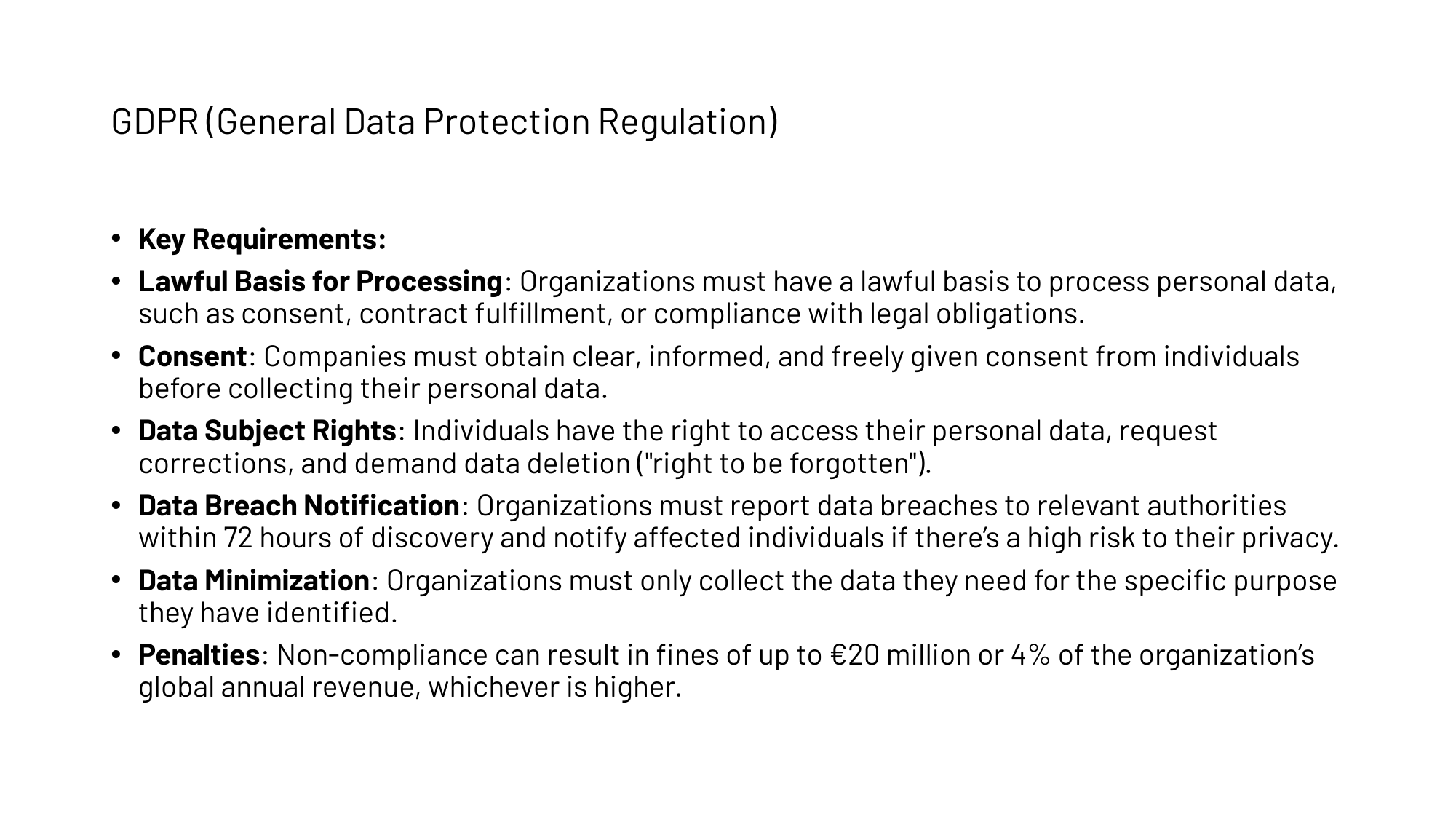

# GDPR (General Data Protection Regulation)
Key Requirements:
Lawful Basis for Processing: Organizations must have a lawful basis to process personal data, such as consent, contract fulfillment, or compliance with legal obligations.
Consent: Companies must obtain clear, informed, and freely given consent from individuals before collecting their personal data.
Data Subject Rights: Individuals have the right to access their personal data, request corrections, and demand data deletion ("right to be forgotten").
Data Breach Notification: Organizations must report data breaches to relevant authorities within 72 hours of discovery and notify affected individuals if there’s a high risk to their privacy.
Data Minimization: Organizations must only collect the data they need for the specific purpose they have identified.
Penalties: Non-compliance can result in fines of up to €20 million or 4% of the organization’s global annual revenue, whichever is higher.